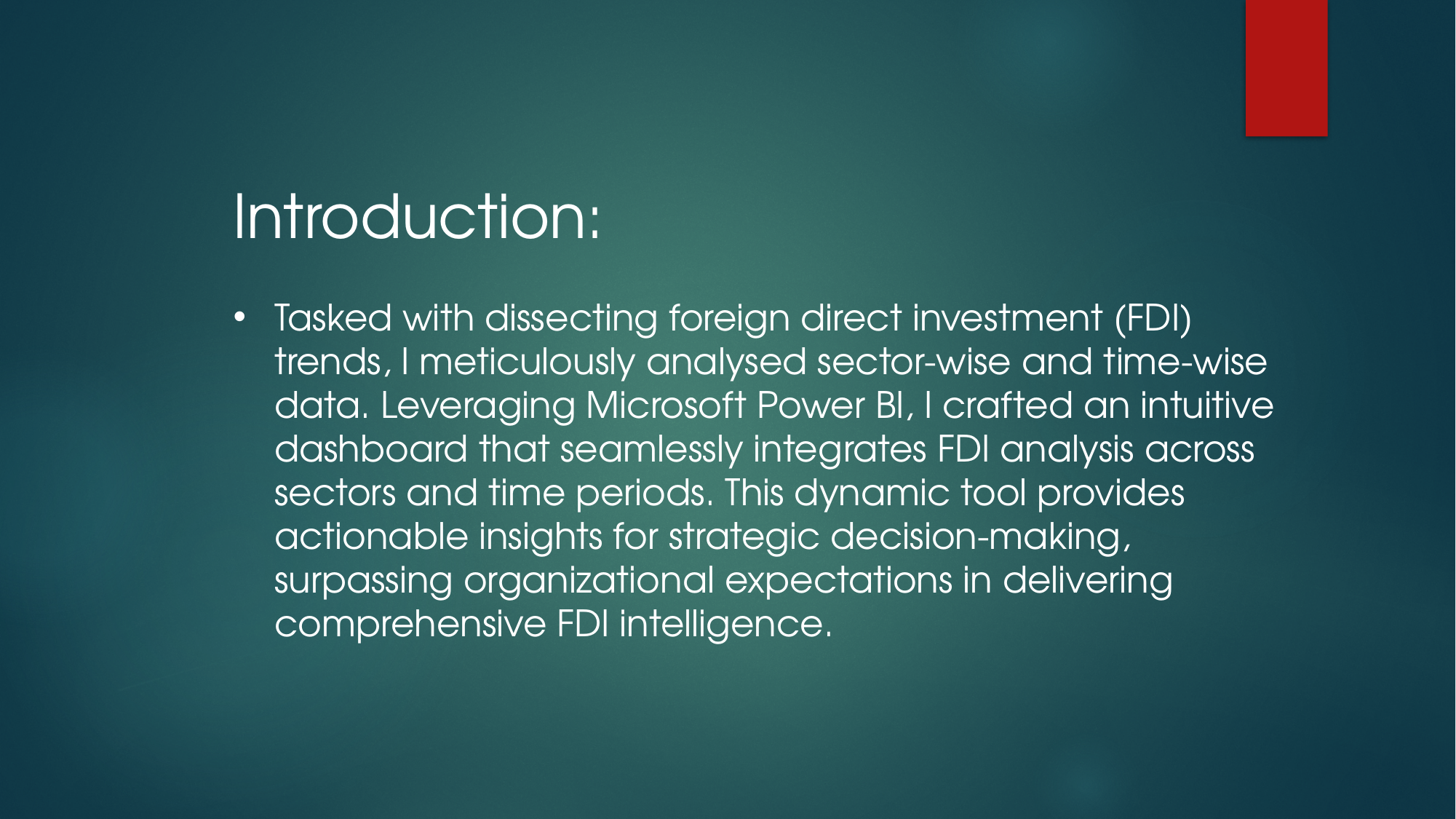

Introduction:

Tasked with dissecting foreign direct investment (FDI) trends, I meticulously analysed sector-wise and time-wise data. Leveraging Microsoft Power BI, I crafted an intuitive dashboard that seamlessly integrates FDI analysis across sectors and time periods. This dynamic tool provides actionable insights for strategic decision-making, surpassing organizational expectations in delivering comprehensive FDI intelligence.